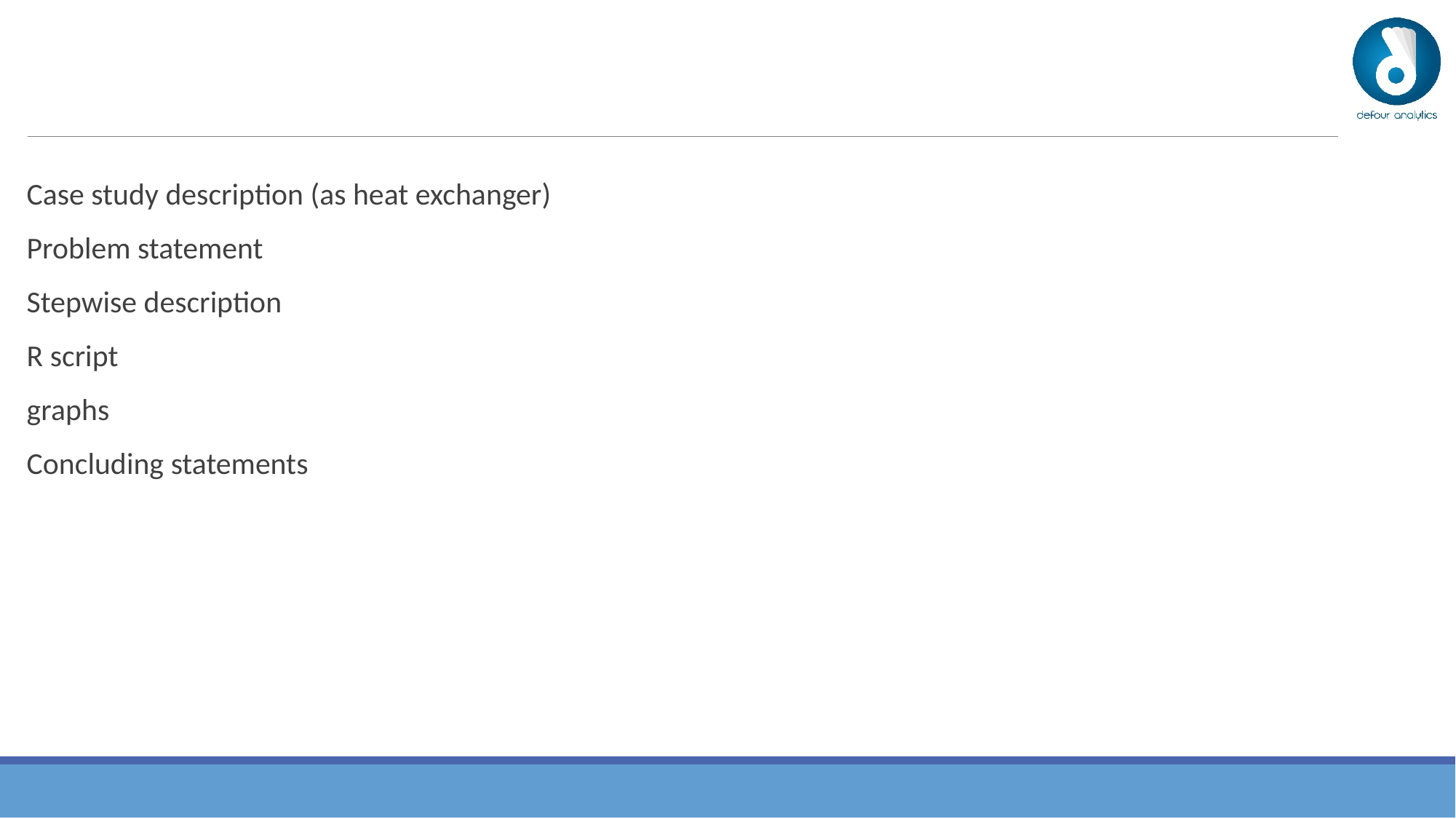

Case study description (as heat exchanger)
Problem statement
Stepwise description
R script
graphs
Concluding statements